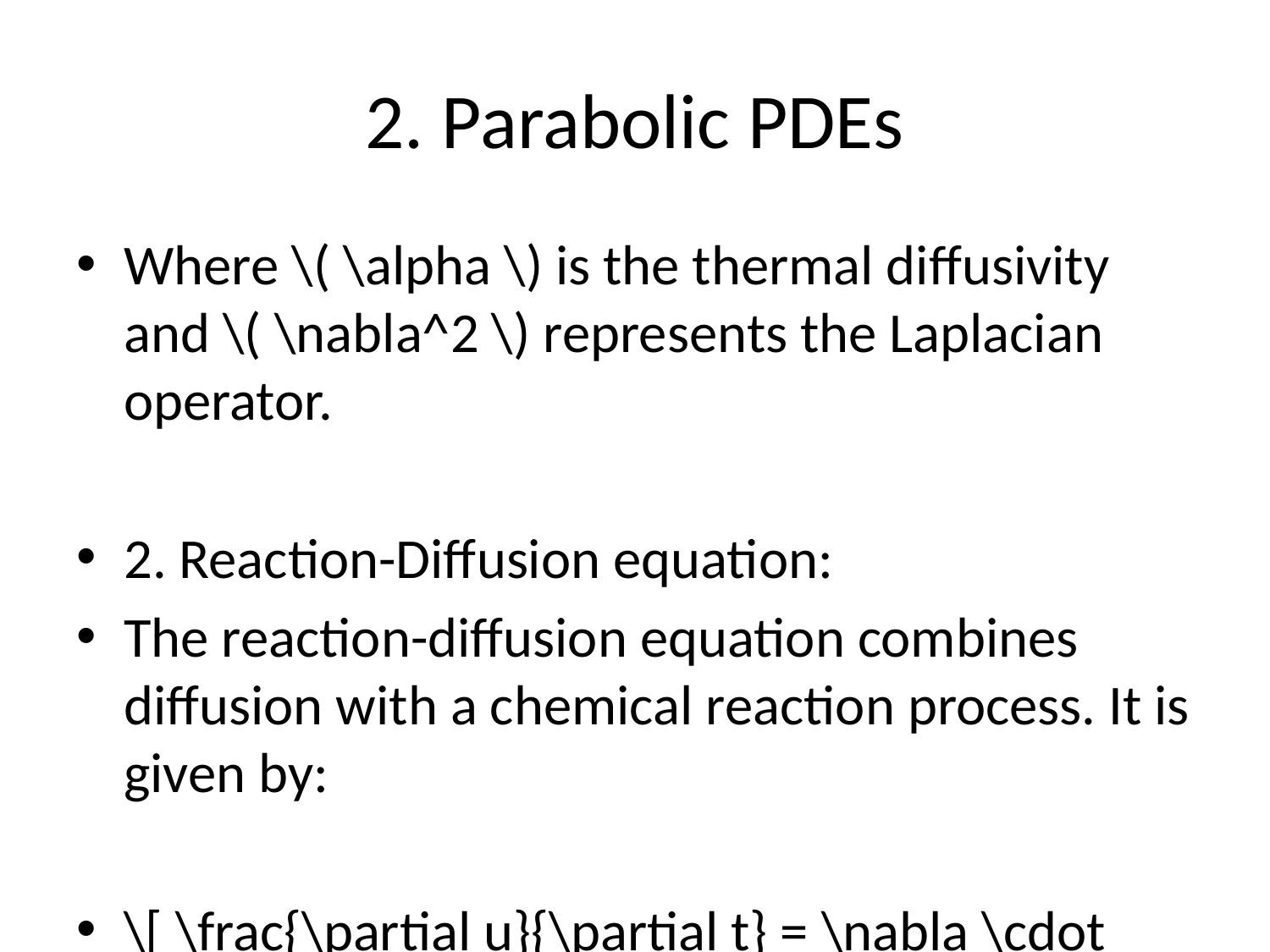

# 2. Parabolic PDEs
Where \( \alpha \) is the thermal diffusivity and \( \nabla^2 \) represents the Laplacian operator.

2. Reaction-Diffusion equation:
The reaction-diffusion equation combines diffusion with a chemical reaction process. It is given by:

\[ \frac{\partial u}{\partial t} = \nabla \cdot (D \nabla u) + R(u) \]